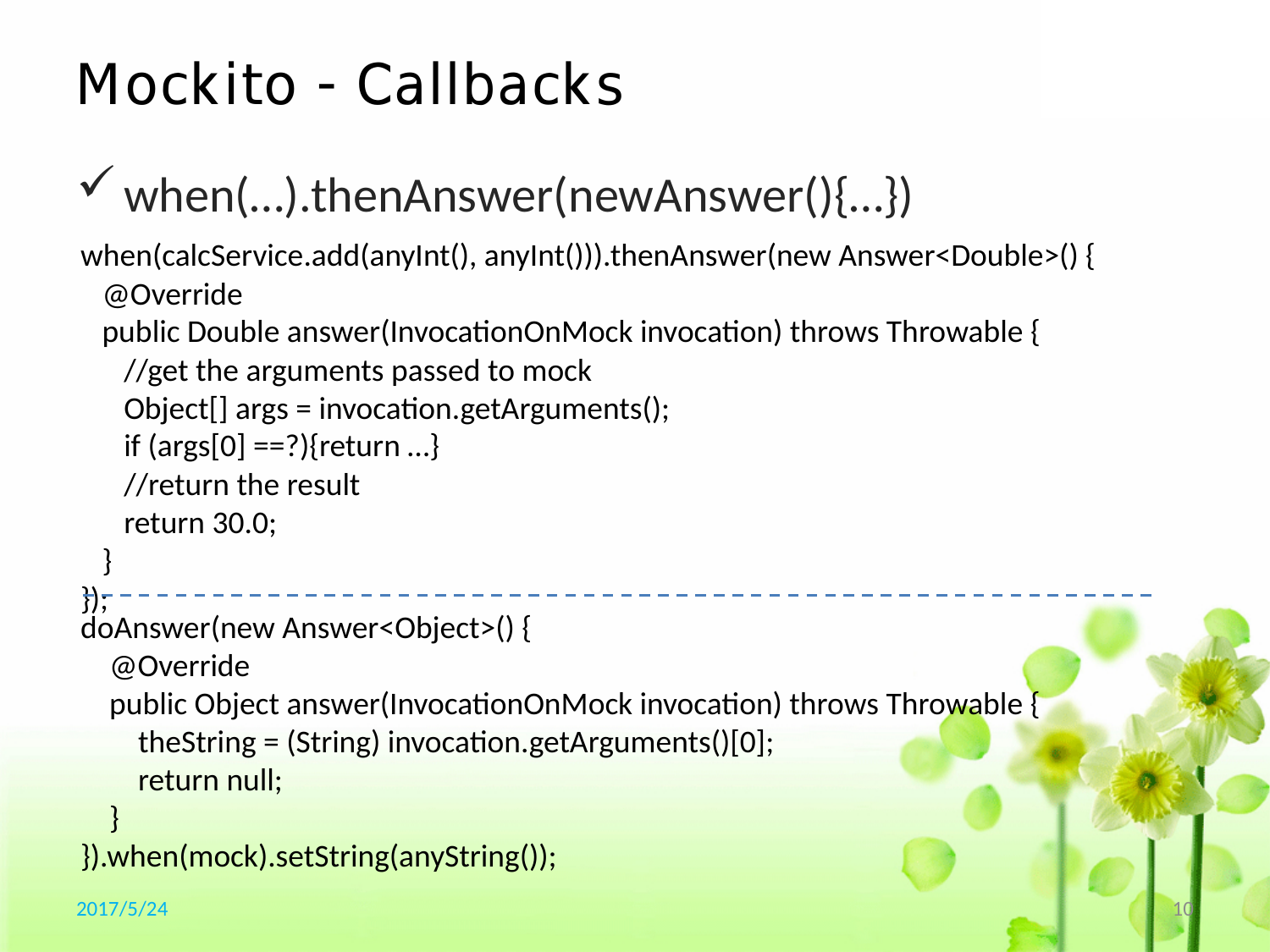

# Mockito - Callbacks
when(…).thenAnswer(newAnswer(){…})

when(calcService.add(anyInt(), anyInt())).thenAnswer(new Answer<Double>() {
   @Override
   public Double answer(InvocationOnMock invocation) throws Throwable {
      //get the arguments passed to mock
      Object[] args = invocation.getArguments();
      if (args[0] ==?){return …}
      //return the result
      return 30.0;
   }
});
doAnswer(new Answer<Object>() {
    @Override
    public Object answer(InvocationOnMock invocation) throws Throwable {
        theString = (String) invocation.getArguments()[0];
        return null;
    }
}).when(mock).setString(anyString());
2017/5/24
10